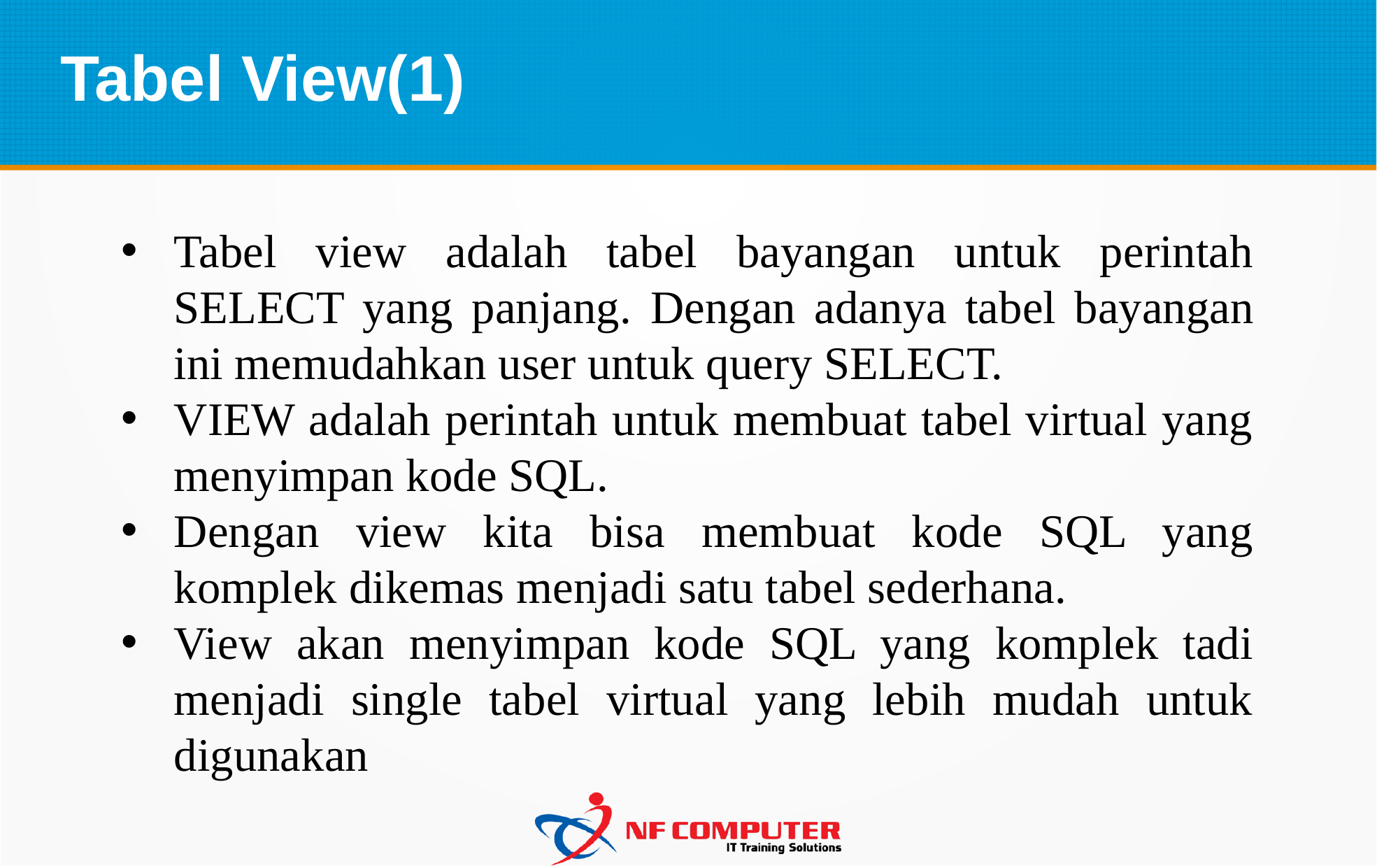

Tabel View(1)
Tabel view adalah tabel bayangan untuk perintah SELECT yang panjang. Dengan adanya tabel bayangan ini memudahkan user untuk query SELECT.
VIEW adalah perintah untuk membuat tabel virtual yang menyimpan kode SQL.
Dengan view kita bisa membuat kode SQL yang komplek dikemas menjadi satu tabel sederhana.
View akan menyimpan kode SQL yang komplek tadi menjadi single tabel virtual yang lebih mudah untuk digunakan